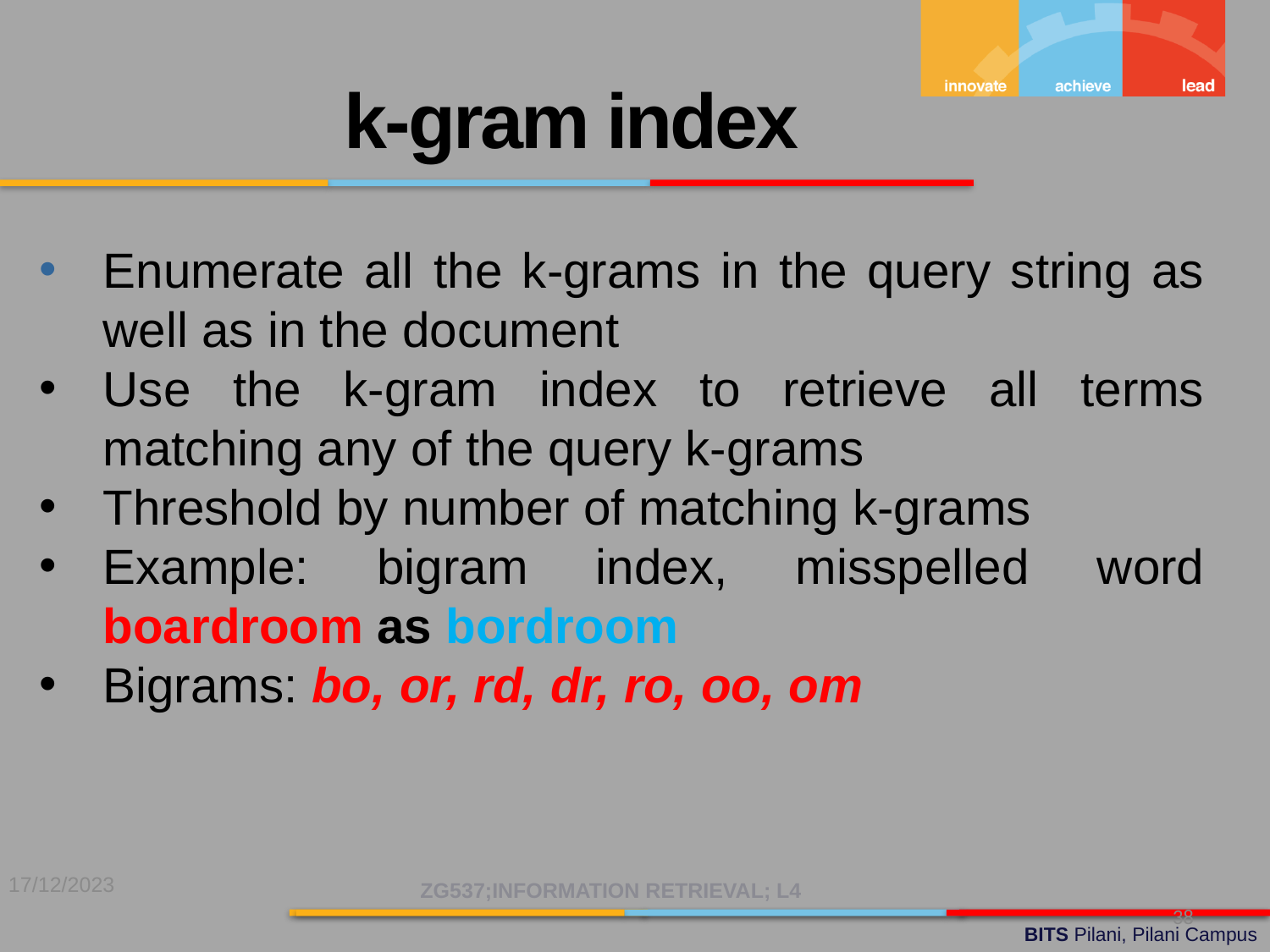

k-gram index
Enumerate all the k‐grams in the query string as well as in the document
Use the k‐gram index to retrieve all terms matching any of the query k‐grams
Threshold by number of matching k‐grams
Example: bigram index, misspelled word boardroom as bordroom
Bigrams: bo, or, rd, dr, ro, oo, om

17/12/2023
ZG537;INFORMATION RETRIEVAL; L4
38